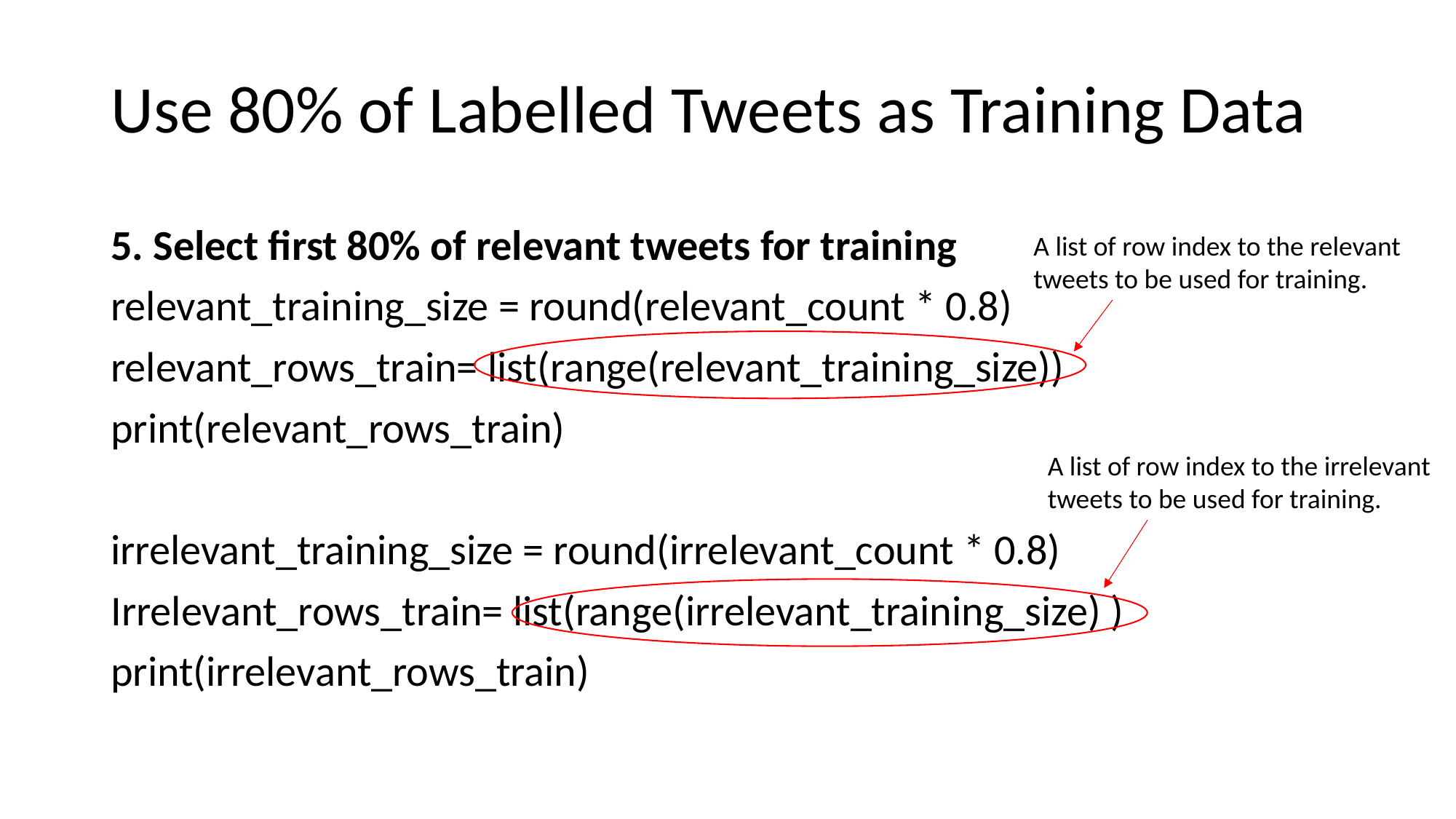

# Use 80% of Labelled Tweets as Training Data
5. Select first 80% of relevant tweets for training
relevant_training_size = round(relevant_count * 0.8)
relevant_rows_train= list(range(relevant_training_size))
print(relevant_rows_train)

irrelevant_training_size = round(irrelevant_count * 0.8)
Irrelevant_rows_train= list(range(irrelevant_training_size) )
print(irrelevant_rows_train)

A list of row index to the relevant tweets to be used for training.

A list of row index to the irrelevant tweets to be used for training.